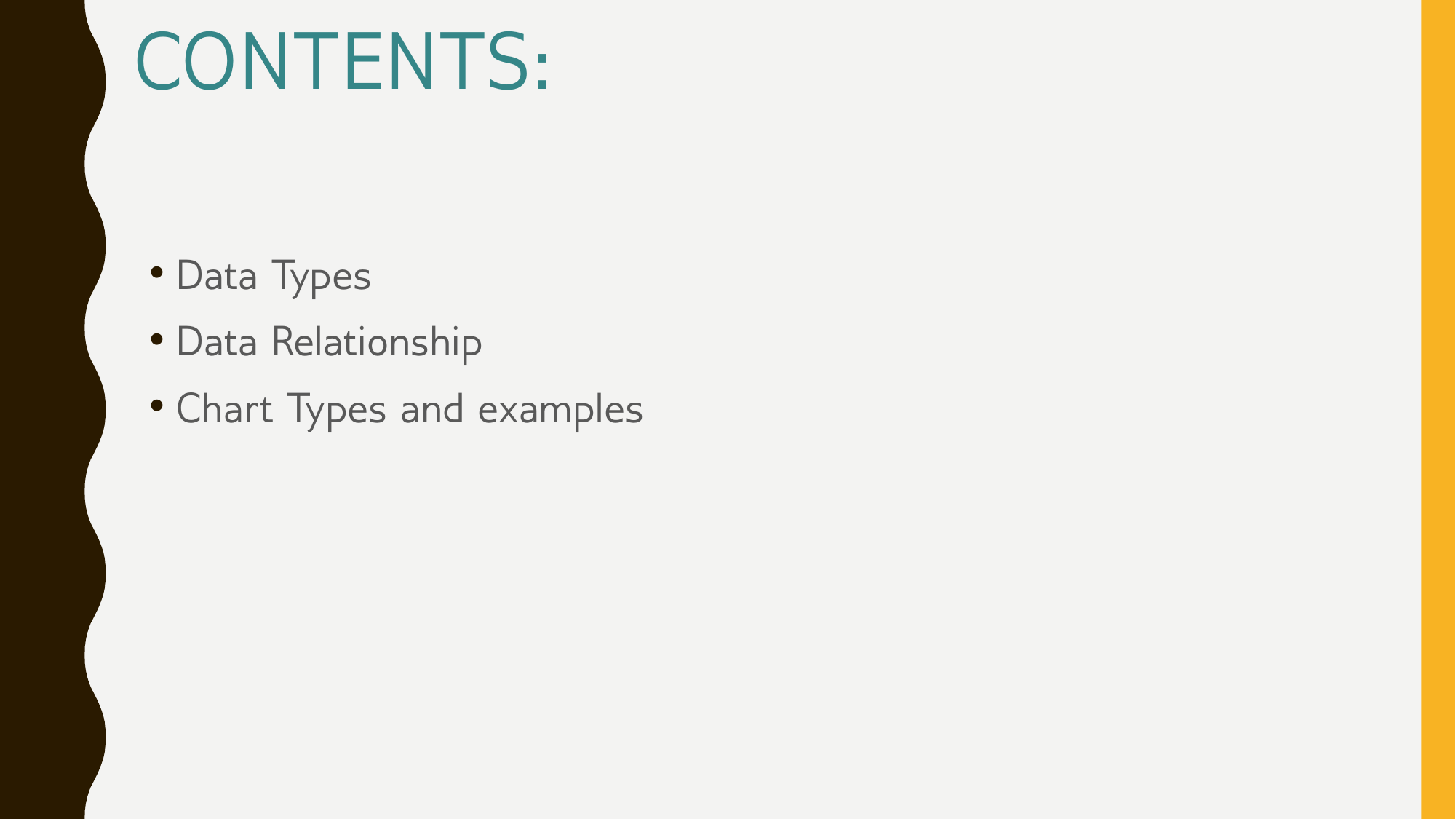

# Contents:
Data Types
Data Relationship
Chart Types and examples